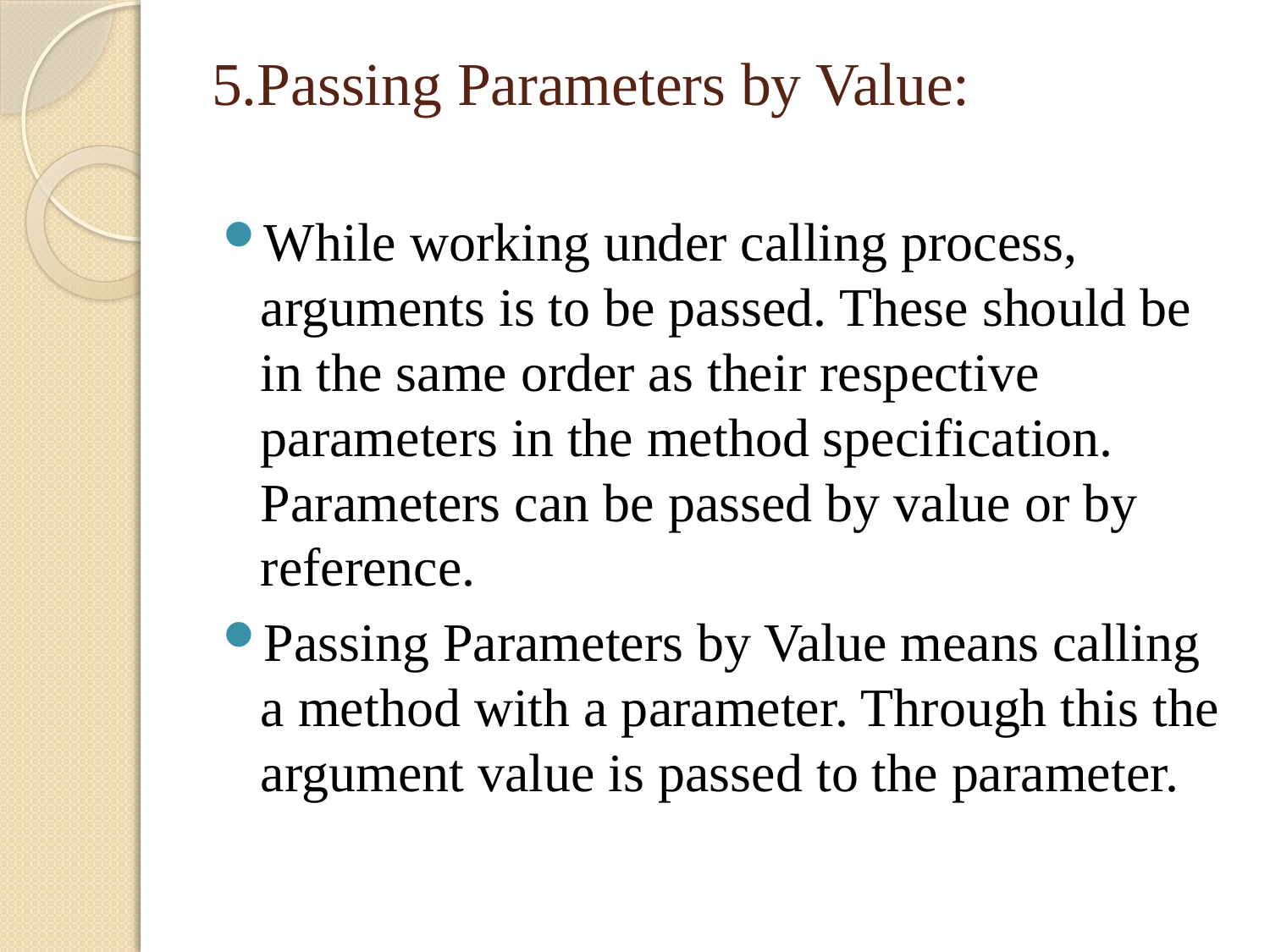

# 5.Passing Parameters by Value:
While working under calling process, arguments is to be passed. These should be in the same order as their respective parameters in the method specification. Parameters can be passed by value or by reference.
Passing Parameters by Value means calling a method with a parameter. Through this the argument value is passed to the parameter.